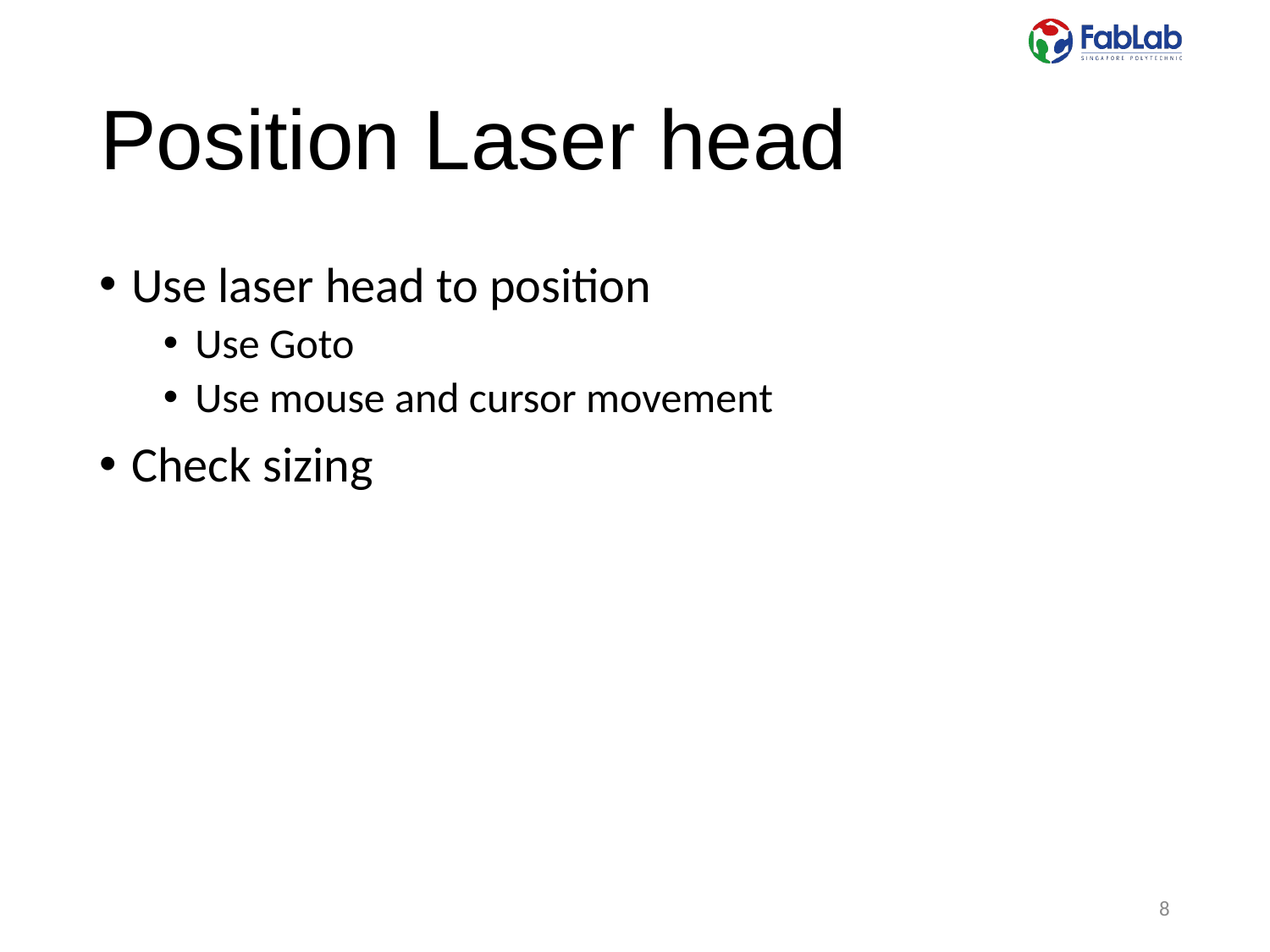

# Position Laser head
Use laser head to position
Use Goto
Use mouse and cursor movement
Check sizing
8